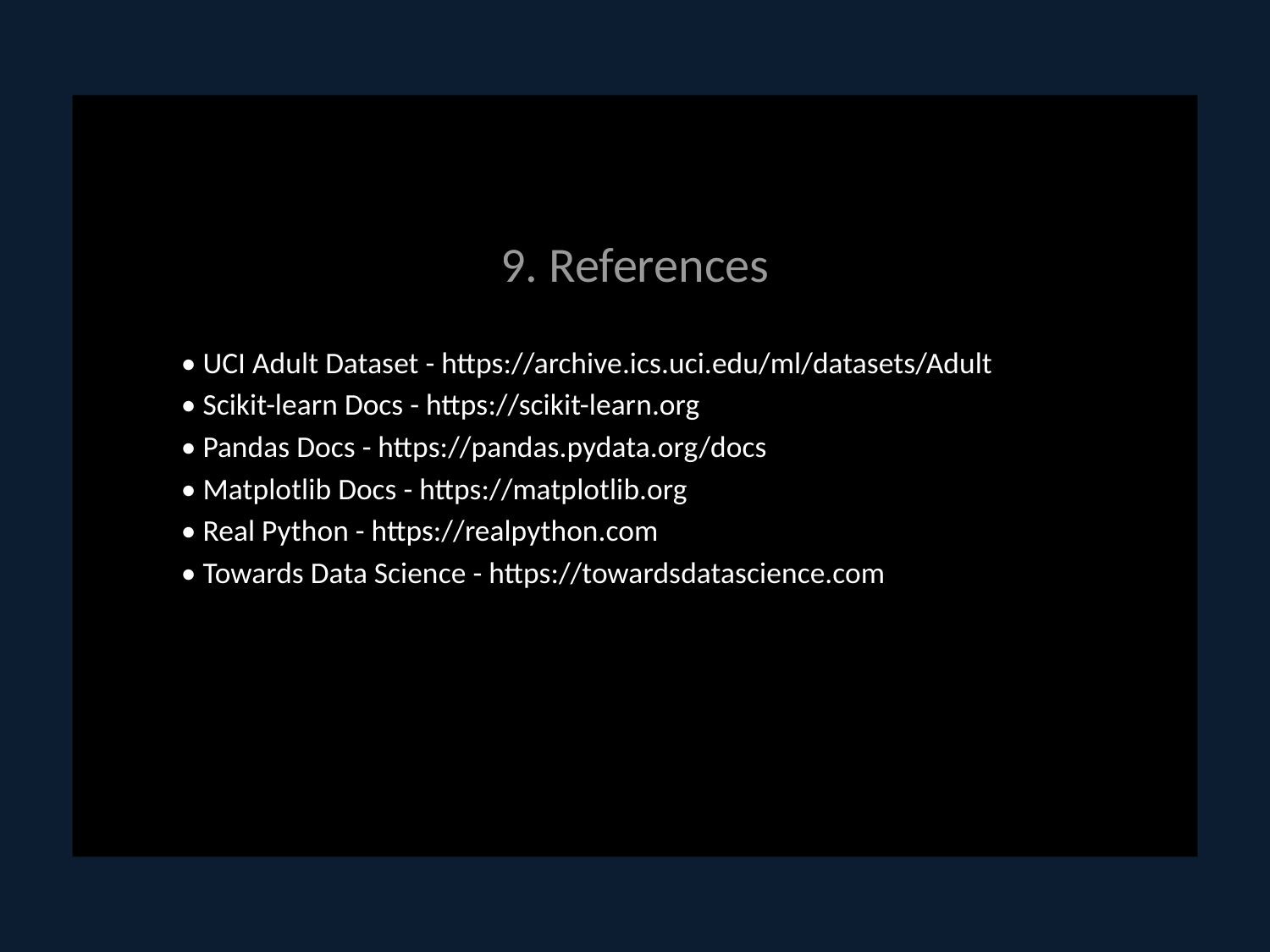

# 9. References
• UCI Adult Dataset - https://archive.ics.uci.edu/ml/datasets/Adult
• Scikit-learn Docs - https://scikit-learn.org
• Pandas Docs - https://pandas.pydata.org/docs
• Matplotlib Docs - https://matplotlib.org
• Real Python - https://realpython.com
• Towards Data Science - https://towardsdatascience.com